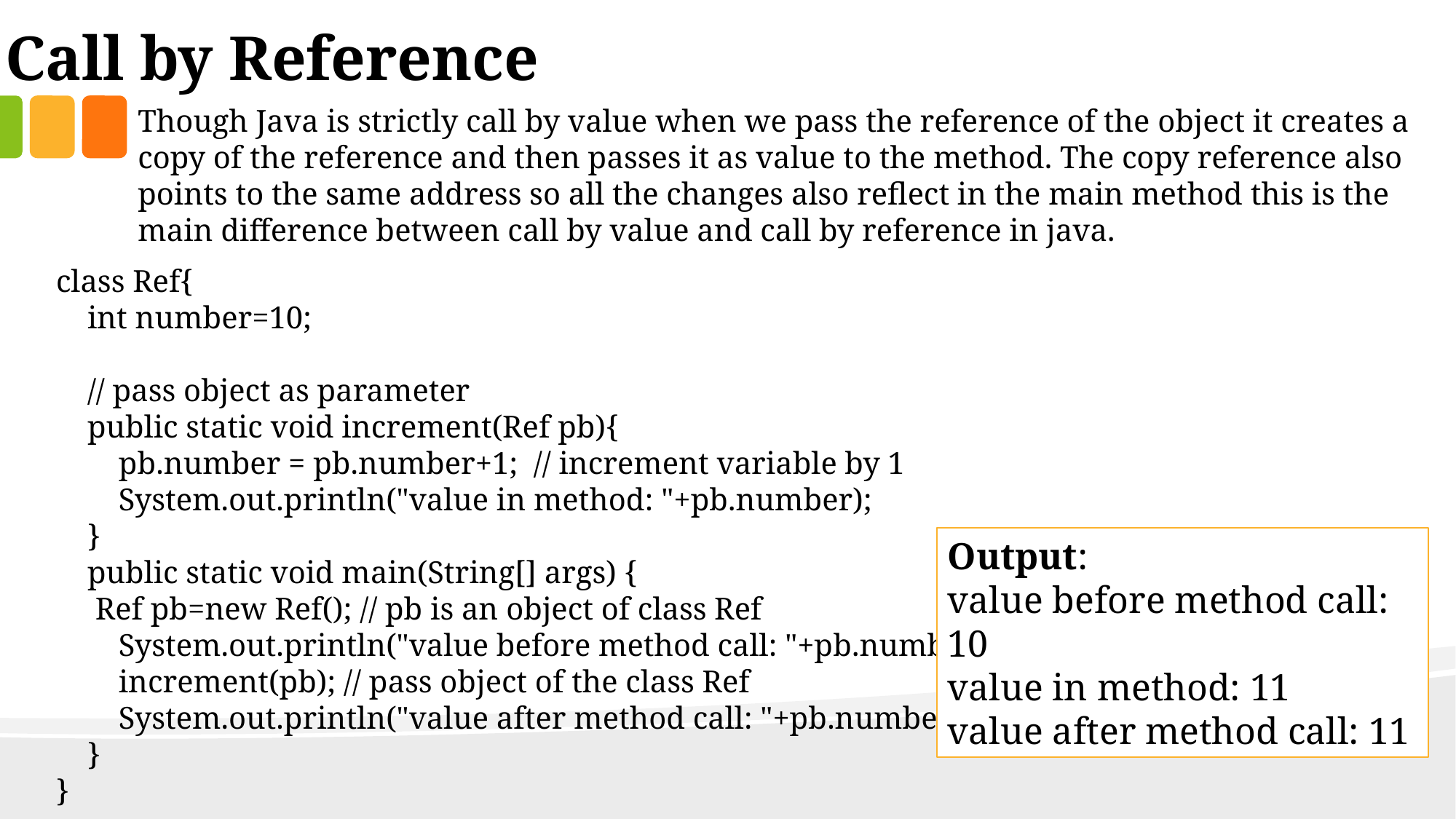

Call by Reference
Though Java is strictly call by value when we pass the reference of the object it creates a copy of the reference and then passes it as value to the method. The copy reference also points to the same address so all the changes also reflect in the main method this is the main difference between call by value and call by reference in java.
class Ref{
    int number=10;

    // pass object as parameter
    public static void increment(Ref pb){
        pb.number = pb.number+1;  // increment variable by 1
        System.out.println("value in method: "+pb.number);
    }
    public static void main(String[] args) {
     Ref pb=new Ref(); // pb is an object of class Ref
        System.out.println("value before method call: "+pb.number);
        increment(pb); // pass object of the class Ref
        System.out.println("value after method call: "+pb.number);
    }
}
Output:
value before method call: 10
value in method: 11
value after method call: 11